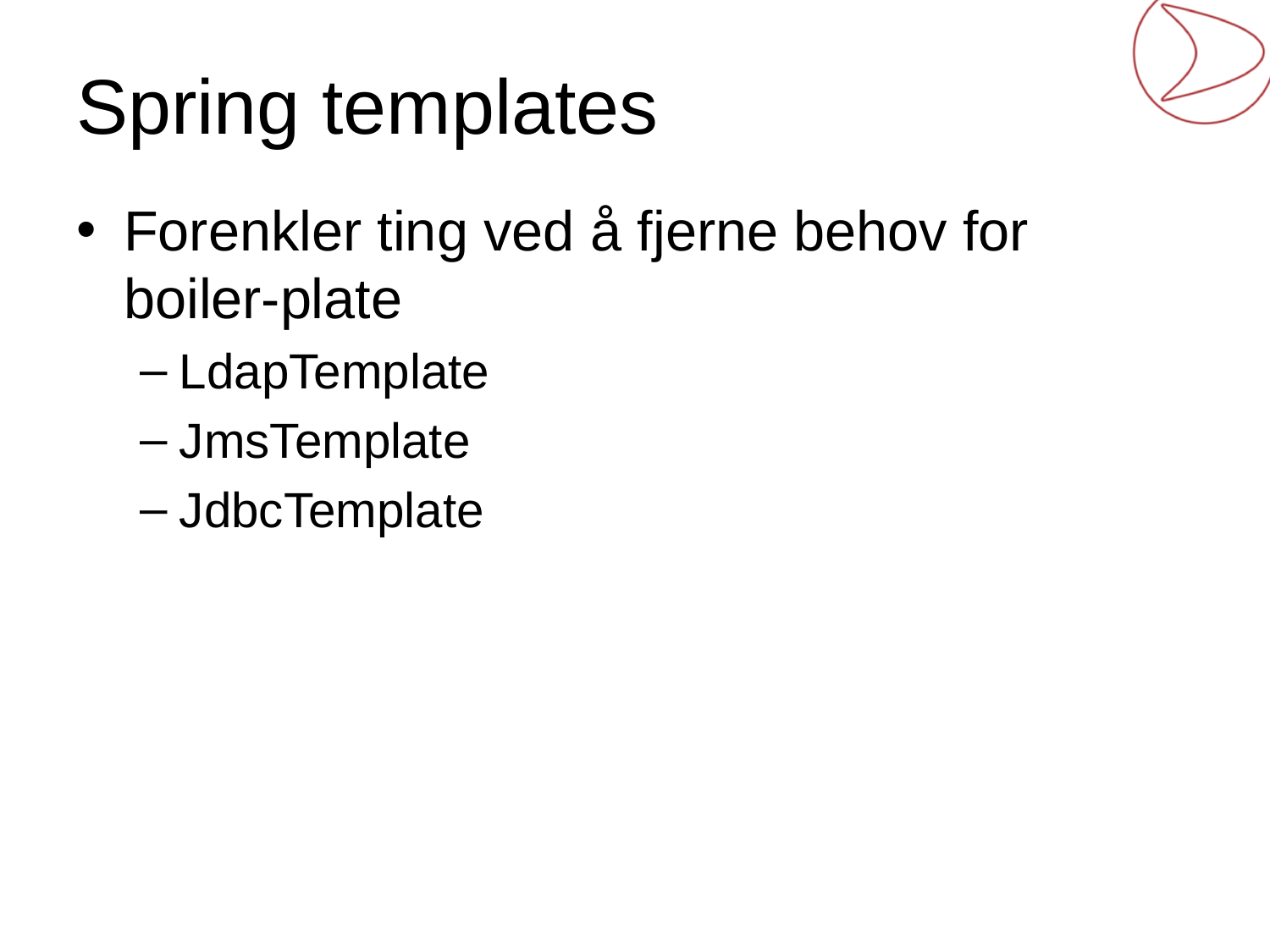

# Spring templates
Forenkler ting ved å fjerne behov for boiler-plate
LdapTemplate
JmsTemplate
JdbcTemplate